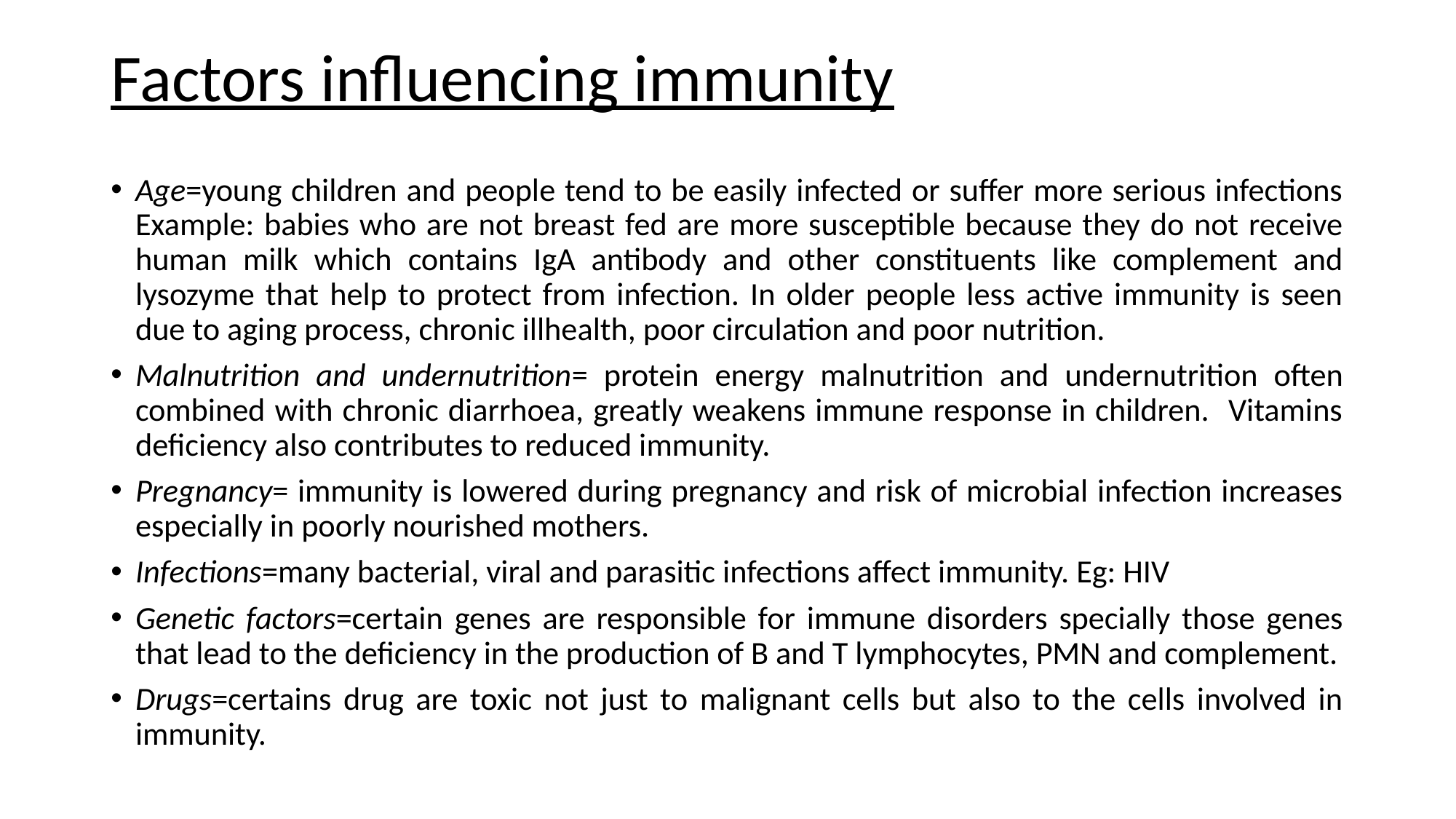

# Factors influencing immunity
Age=young children and people tend to be easily infected or suffer more serious infections Example: babies who are not breast fed are more susceptible because they do not receive human milk which contains IgA antibody and other constituents like complement and lysozyme that help to protect from infection. In older people less active immunity is seen due to aging process, chronic illhealth, poor circulation and poor nutrition.
Malnutrition and undernutrition= protein energy malnutrition and undernutrition often combined with chronic diarrhoea, greatly weakens immune response in children.  Vitamins deficiency also contributes to reduced immunity.
Pregnancy= immunity is lowered during pregnancy and risk of microbial infection increases especially in poorly nourished mothers.
Infections=many bacterial, viral and parasitic infections affect immunity. Eg: HIV
Genetic factors=certain genes are responsible for immune disorders specially those genes that lead to the deficiency in the production of B and T lymphocytes, PMN and complement.
Drugs=certains drug are toxic not just to malignant cells but also to the cells involved in immunity.